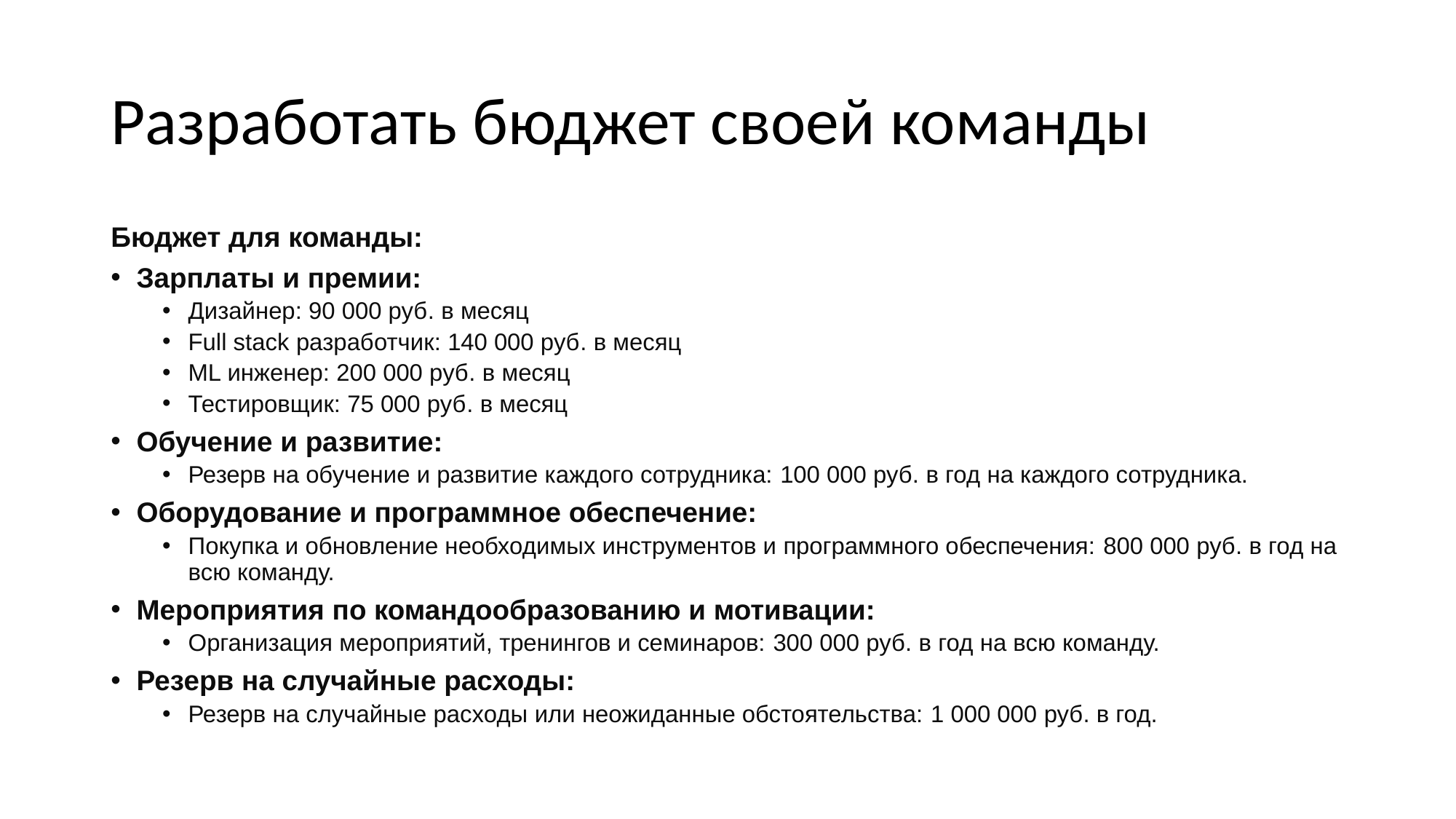

# Разработать бюджет своей команды
Бюджет для команды:
Зарплаты и премии:
Дизайнер: 90 000 руб. в месяц
Full stack разработчик: 140 000 руб. в месяц
ML инженер: 200 000 руб. в месяц
Тестировщик: 75 000 руб. в месяц
Обучение и развитие:
Резерв на обучение и развитие каждого сотрудника: 100 000 руб. в год на каждого сотрудника.
Оборудование и программное обеспечение:
Покупка и обновление необходимых инструментов и программного обеспечения: 800 000 руб. в год на всю команду.
Мероприятия по командообразованию и мотивации:
Организация мероприятий, тренингов и семинаров: 300 000 руб. в год на всю команду.
Резерв на случайные расходы:
Резерв на случайные расходы или неожиданные обстоятельства: 1 000 000 руб. в год.